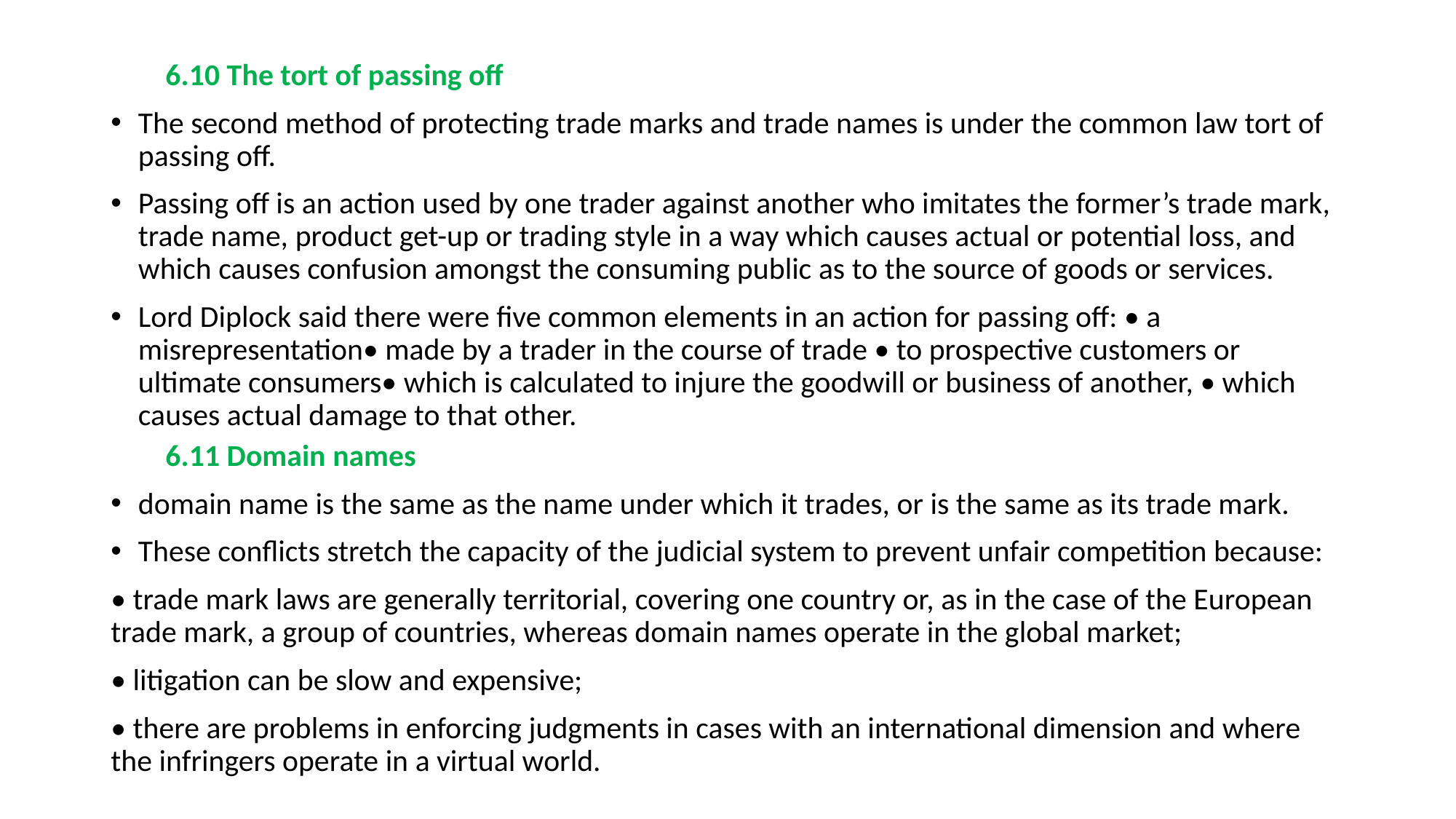

6.10 The tort of passing off
The second method of protecting trade marks and trade names is under the common law tort of passing off.
Passing off is an action used by one trader against another who imitates the former’s trade mark, trade name, product get-up or trading style in a way which causes actual or potential loss, and which causes confusion amongst the consuming public as to the source of goods or services.
Lord Diplock said there were five common elements in an action for passing off: • a misrepresentation• made by a trader in the course of trade • to prospective customers or ultimate consumers• which is calculated to injure the goodwill or business of another, • which causes actual damage to that other.
6.11 Domain names
domain name is the same as the name under which it trades, or is the same as its trade mark.
These conflicts stretch the capacity of the judicial system to prevent unfair competition because:
• trade mark laws are generally territorial, covering one country or, as in the case of the European trade mark, a group of countries, whereas domain names operate in the global market;
• litigation can be slow and expensive;
• there are problems in enforcing judgments in cases with an international dimension and where the infringers operate in a virtual world.